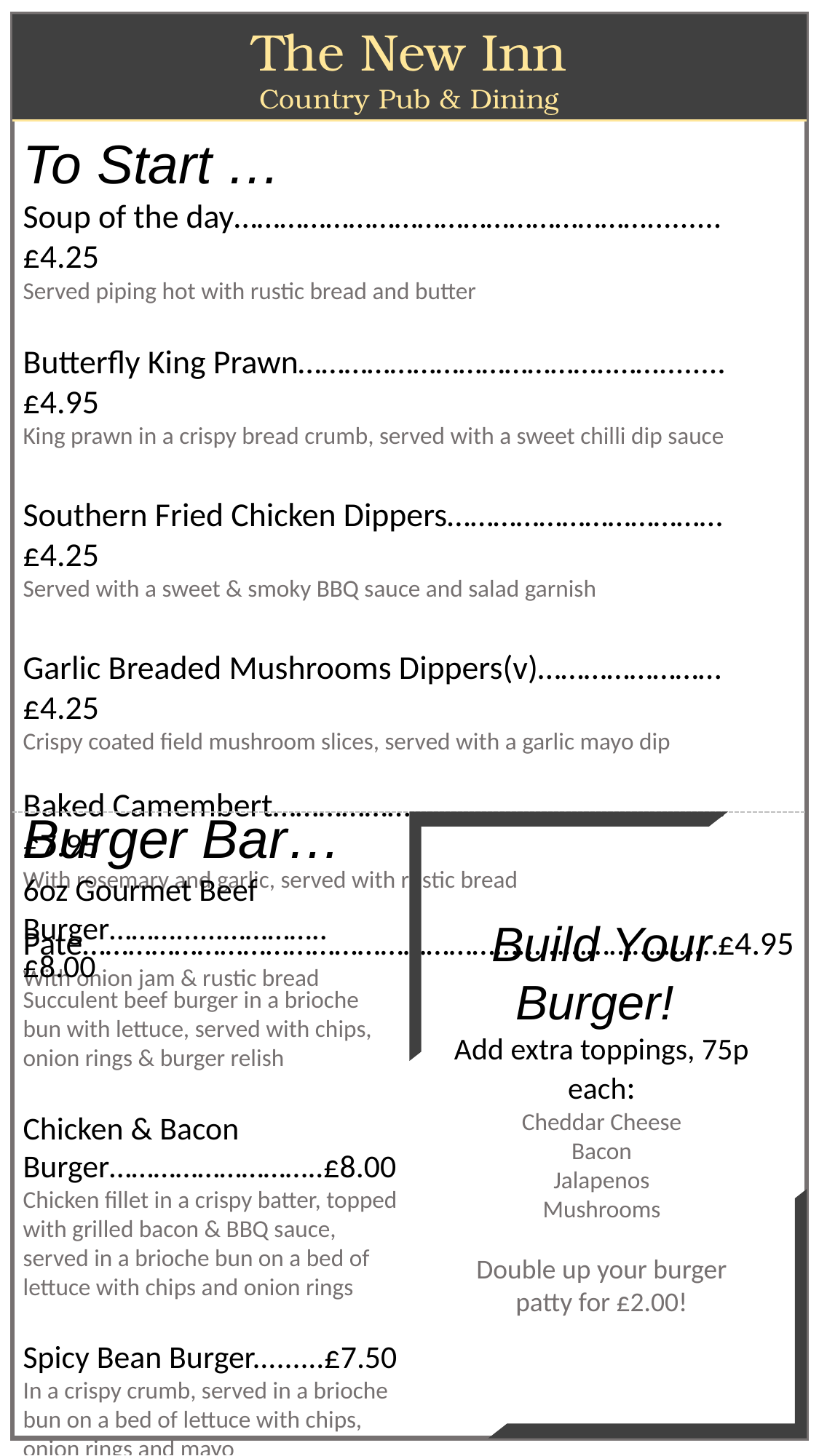

The New Inn
Country Pub & Dining
To Start …
Soup of the day……………………………………………….........£4.25
Served piping hot with rustic bread and butter
Butterfly King Prawn…………………………………..……........£4.95
King prawn in a crispy bread crumb, served with a sweet chilli dip sauce
Southern Fried Chicken Dippers………………………………£4.25
Served with a sweet & smoky BBQ sauce and salad garnish
Garlic Breaded Mushrooms Dippers(v)……………………£4.25
Crispy coated field mushroom slices, served with a garlic mayo dip

Baked Camembert………………………………………………..…£7.95
With rosemary and garlic, served with rustic bread
Pate……………………………………………………………………..…£4.95
With onion jam & rustic bread

Burger Bar…
6oz Gourmet Beef Burger………......…………..£8.00
Succulent beef burger in a brioche bun with lettuce, served with chips, onion rings & burger relish
Chicken & Bacon Burger………………………..£8.00
Chicken fillet in a crispy batter, topped with grilled bacon & BBQ sauce, served in a brioche bun on a bed of lettuce with chips and onion rings
Spicy Bean Burger.........£7.50
In a crispy crumb, served in a brioche bun on a bed of lettuce with chips, onion rings and mayo

Build Your Burger!
Add extra toppings, 75p each:
Cheddar Cheese
Bacon
Jalapenos
Mushrooms
Double up your burger patty for £2.00!